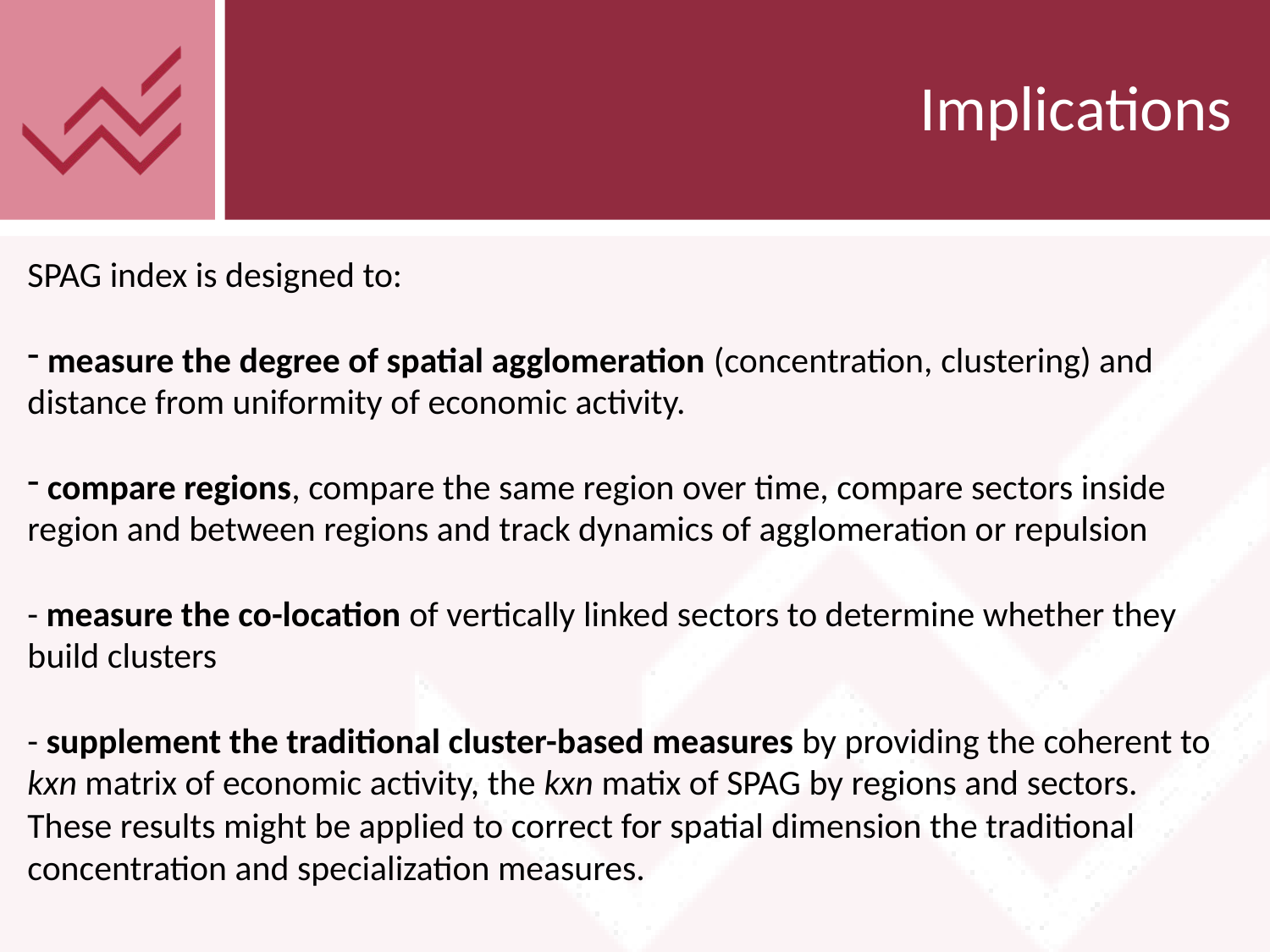

# Implications
SPAG index is designed to:

 measure the degree of spatial agglomeration (concentration, clustering) and distance from uniformity of economic activity.

 compare regions, compare the same region over time, compare sectors inside region and between regions and track dynamics of agglomeration or repulsion

- measure the co-location of vertically linked sectors to determine whether they build clusters

- supplement the traditional cluster-based measures by providing the coherent to kxn matrix of economic activity, the kxn matix of SPAG by regions and sectors. These results might be applied to correct for spatial dimension the traditional concentration and specialization measures.